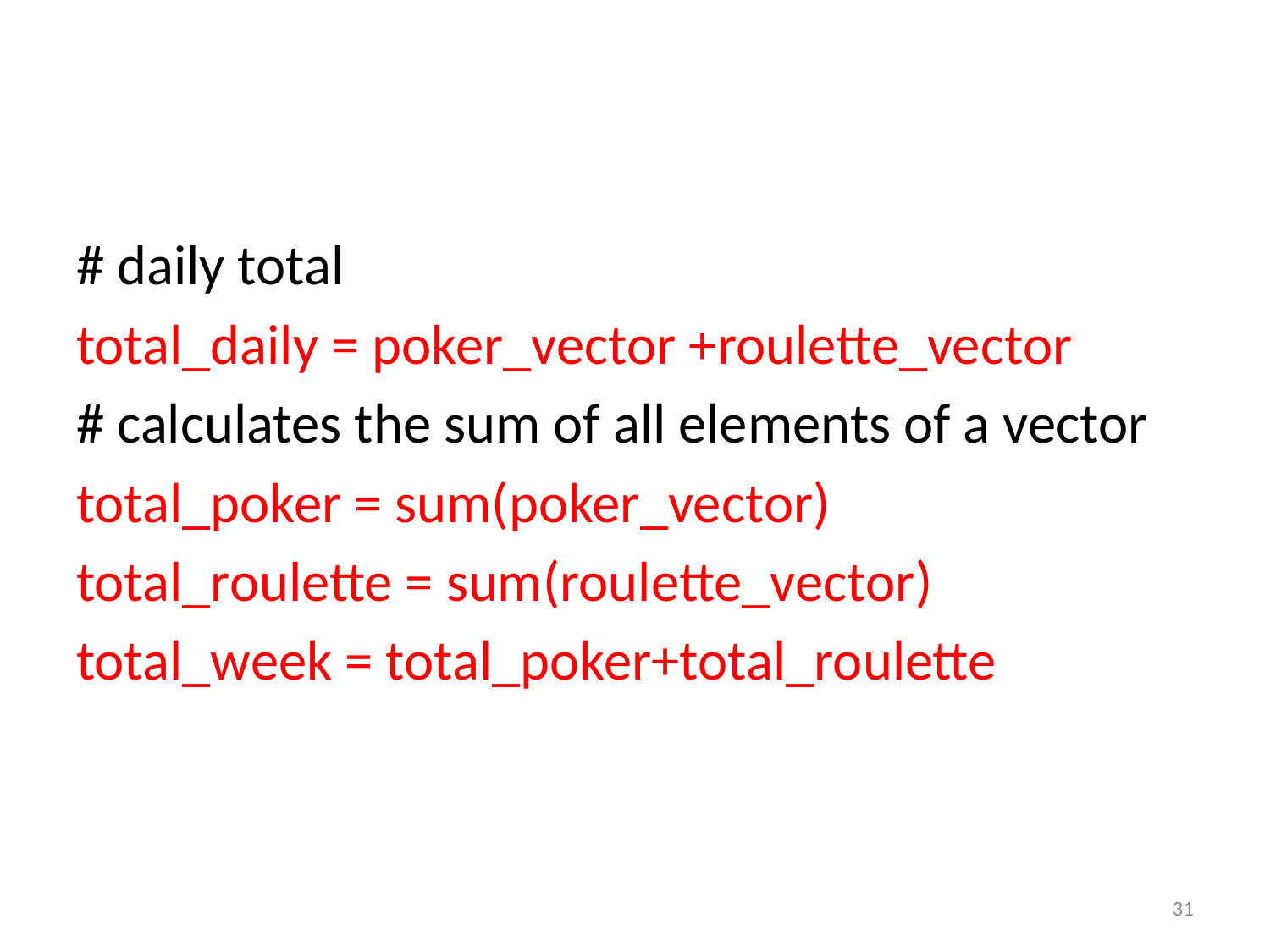

#
# daily total
total_daily = poker_vector +roulette_vector
# calculates the sum of all elements of a vector
total_poker = sum(poker_vector)
total_roulette = sum(roulette_vector)
total_week = total_poker+total_roulette

31